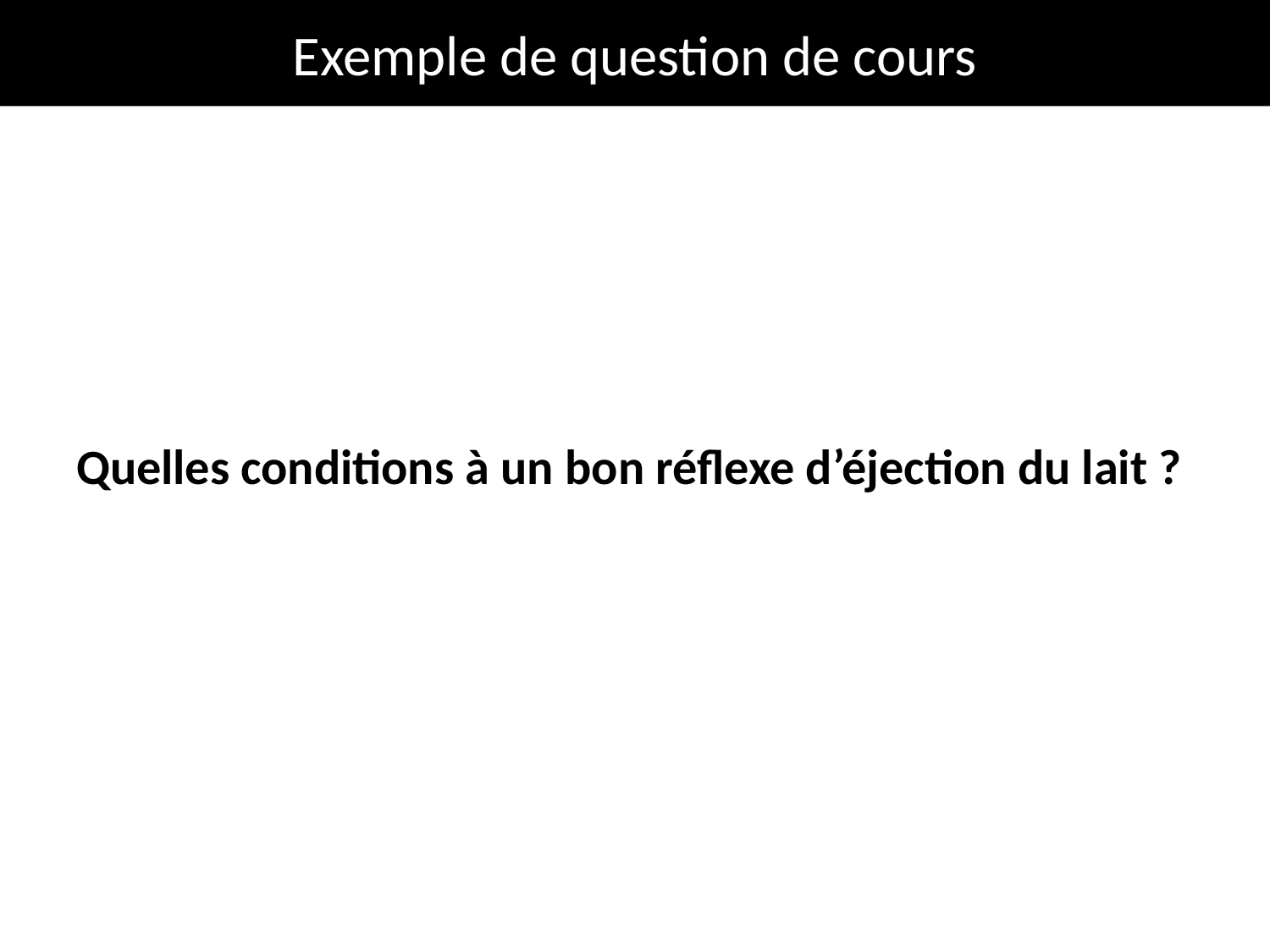

# Exemple de question de cours

Quelles conditions à un bon réflexe d’éjection du lait ?